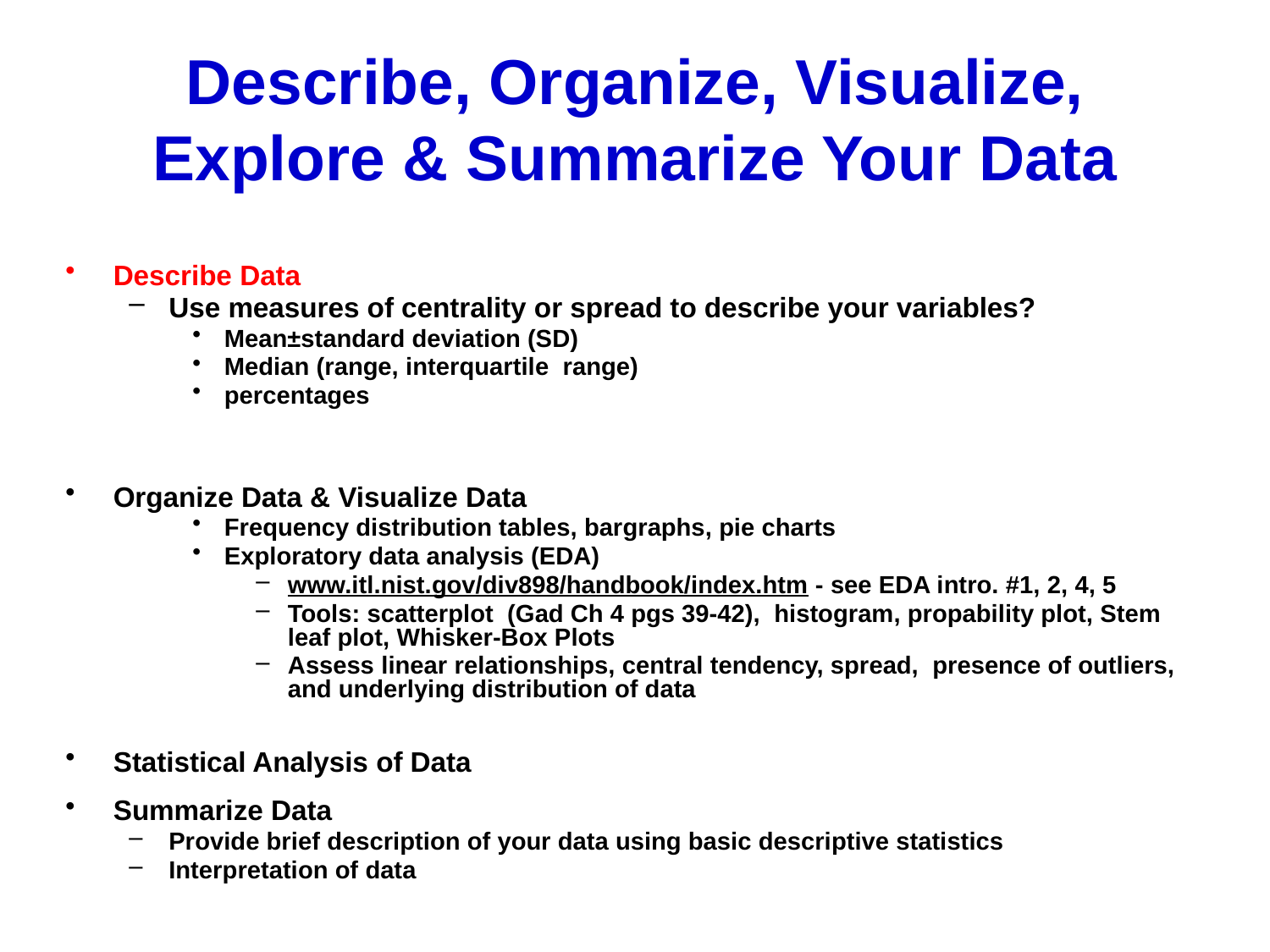

# Describe, Organize, Visualize, Explore & Summarize Your Data

Describe Data
Use measures of centrality or spread to describe your variables?
Mean±standard deviation (SD)
Median (range, interquartile  range)
percentages

Organize Data & Visualize Data
Frequency distribution tables, bargraphs, pie charts
Exploratory data analysis (EDA)
www.itl.nist.gov/div898/handbook/index.htm - see EDA intro. #1, 2, 4, 5
Tools: scatterplot  (Gad Ch 4 pgs 39-42),  histogram, propability plot, Stem leaf plot, Whisker-Box Plots
Assess linear relationships, central tendency, spread,  presence of outliers, and underlying distribution of data

Statistical Analysis of Data

Summarize Data
Provide brief description of your data using basic descriptive statistics
Interpretation of data